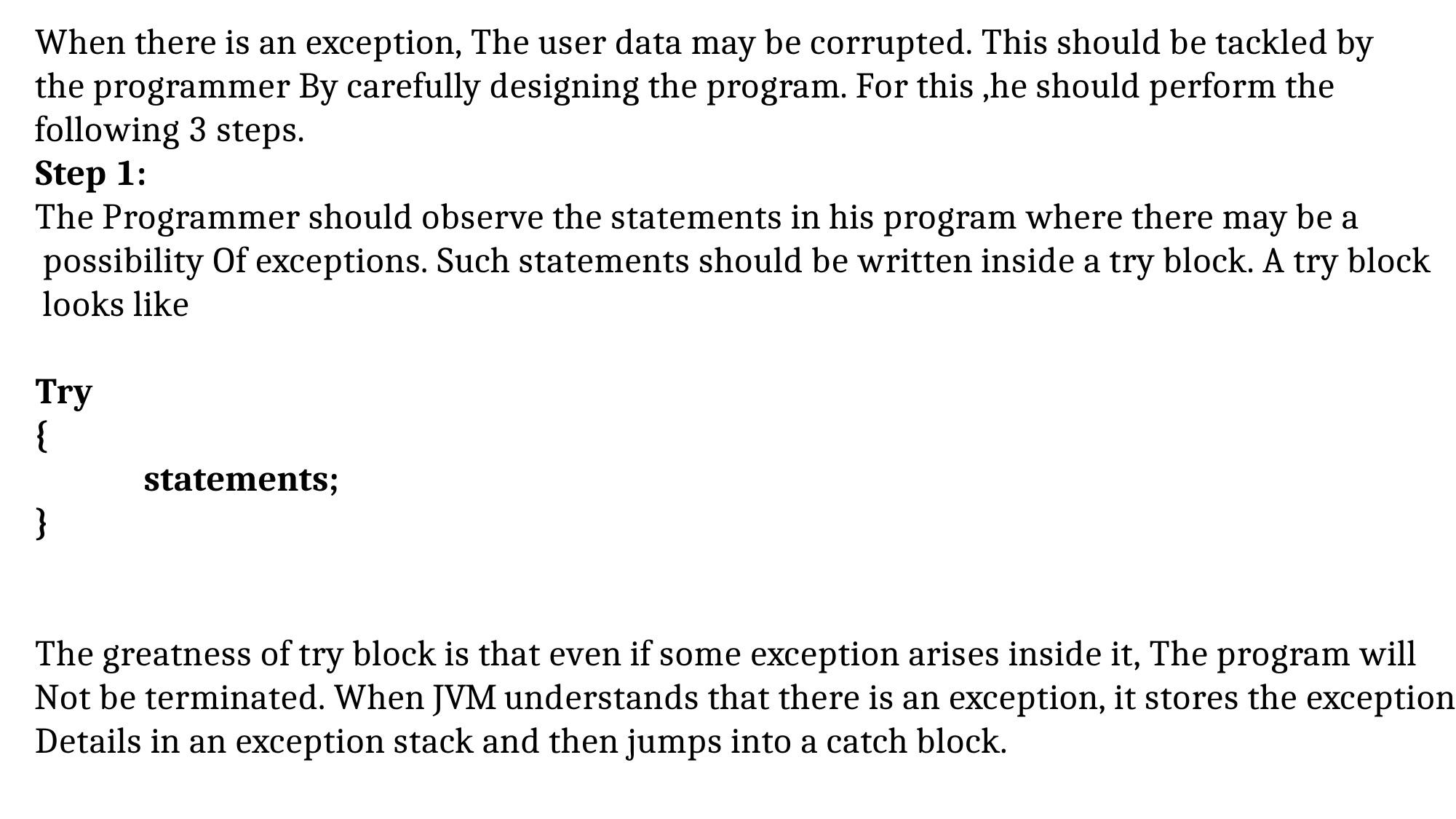

When there is an exception, The user data may be corrupted. This should be tackled by
the programmer By carefully designing the program. For this ,he should perform the
following 3 steps.
Step 1:
The Programmer should observe the statements in his program where there may be a
 possibility Of exceptions. Such statements should be written inside a try block. A try block
 looks like

Try
{
	statements;
}

The greatness of try block is that even if some exception arises inside it, The program will
Not be terminated. When JVM understands that there is an exception, it stores the exception
Details in an exception stack and then jumps into a catch block.